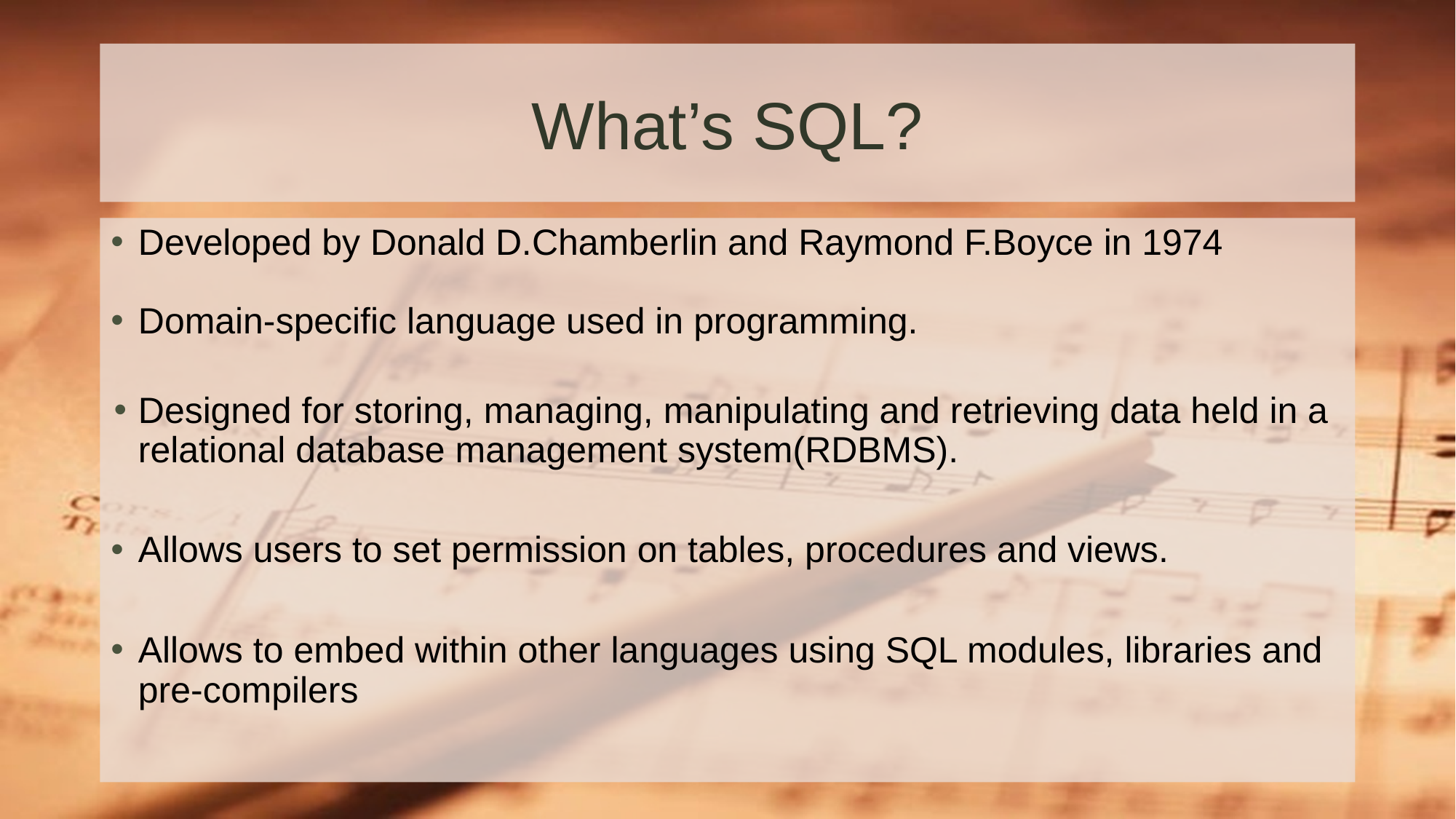

# What’s SQL?
Developed by Donald D.Chamberlin and Raymond F.Boyce in 1974

Domain-specific language used in programming.

Designed for storing, managing, manipulating and retrieving data held in a relational database management system(RDBMS).

Allows users to set permission on tables, procedures and views.

Allows to embed within other languages using SQL modules, libraries and pre-compilers